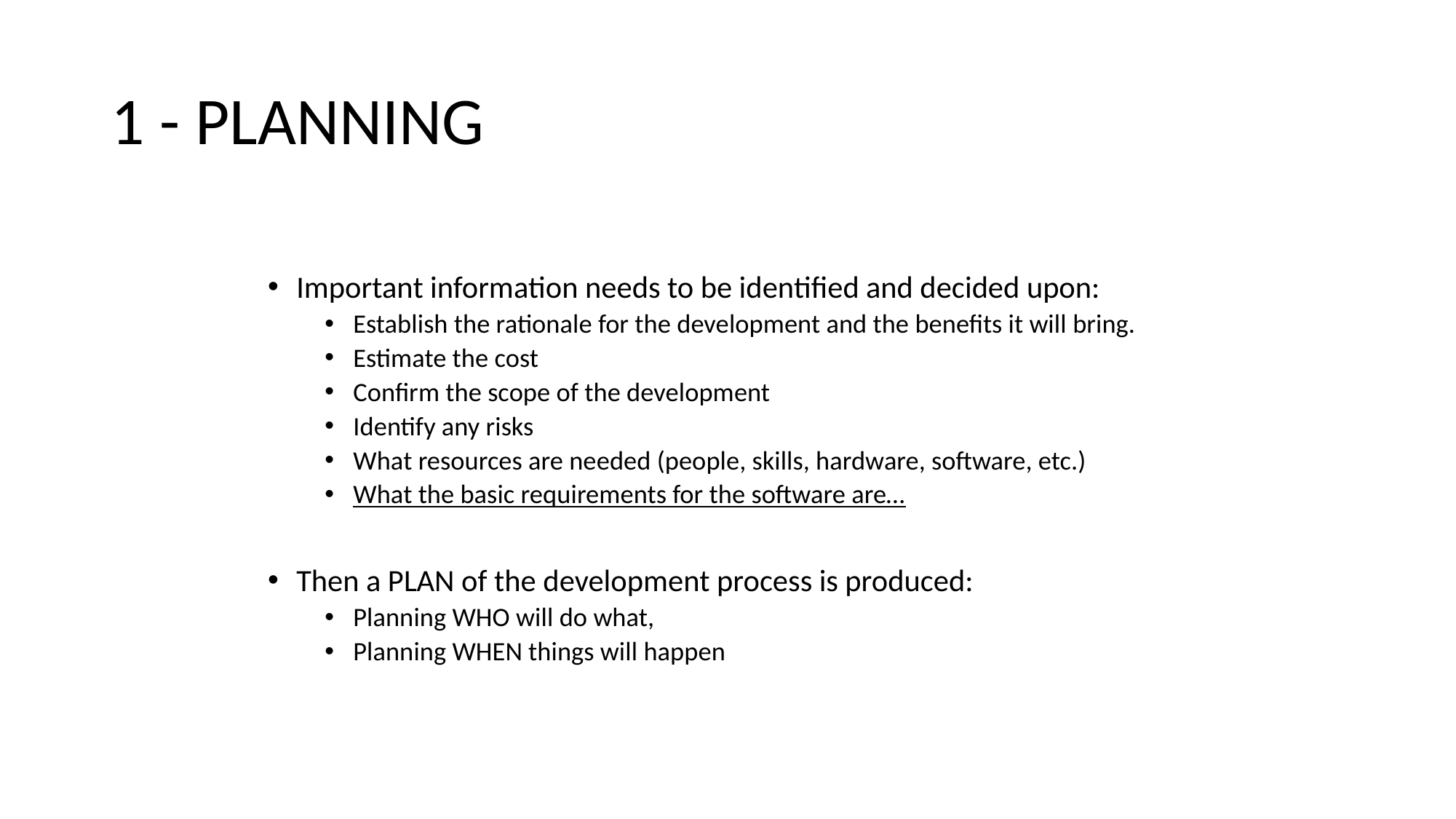

# 1 - PLANNING
Important information needs to be identified and decided upon:
Establish the rationale for the development and the benefits it will bring.
Estimate the cost
Confirm the scope of the development
Identify any risks
What resources are needed (people, skills, hardware, software, etc.)
What the basic requirements for the software are…

Then a PLAN of the development process is produced:
Planning WHO will do what,
Planning WHEN things will happen